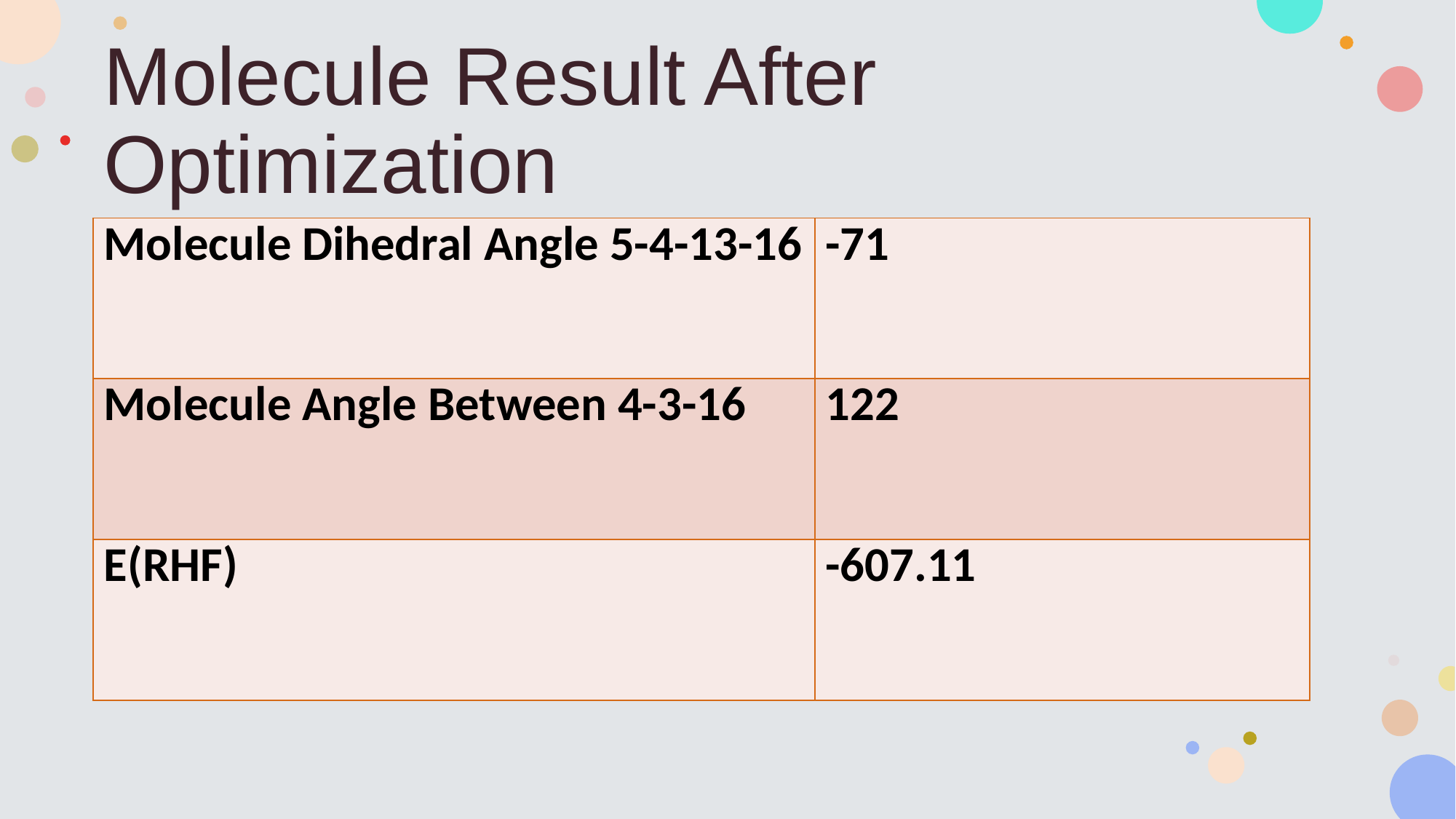

# Molecule Result After Optimization
| Molecule Dihedral Angle 5-4-13-16 | -71 |
| --- | --- |
| Molecule Angle Between 4-3-16 | 122 |
| E(RHF) | -607.11 |